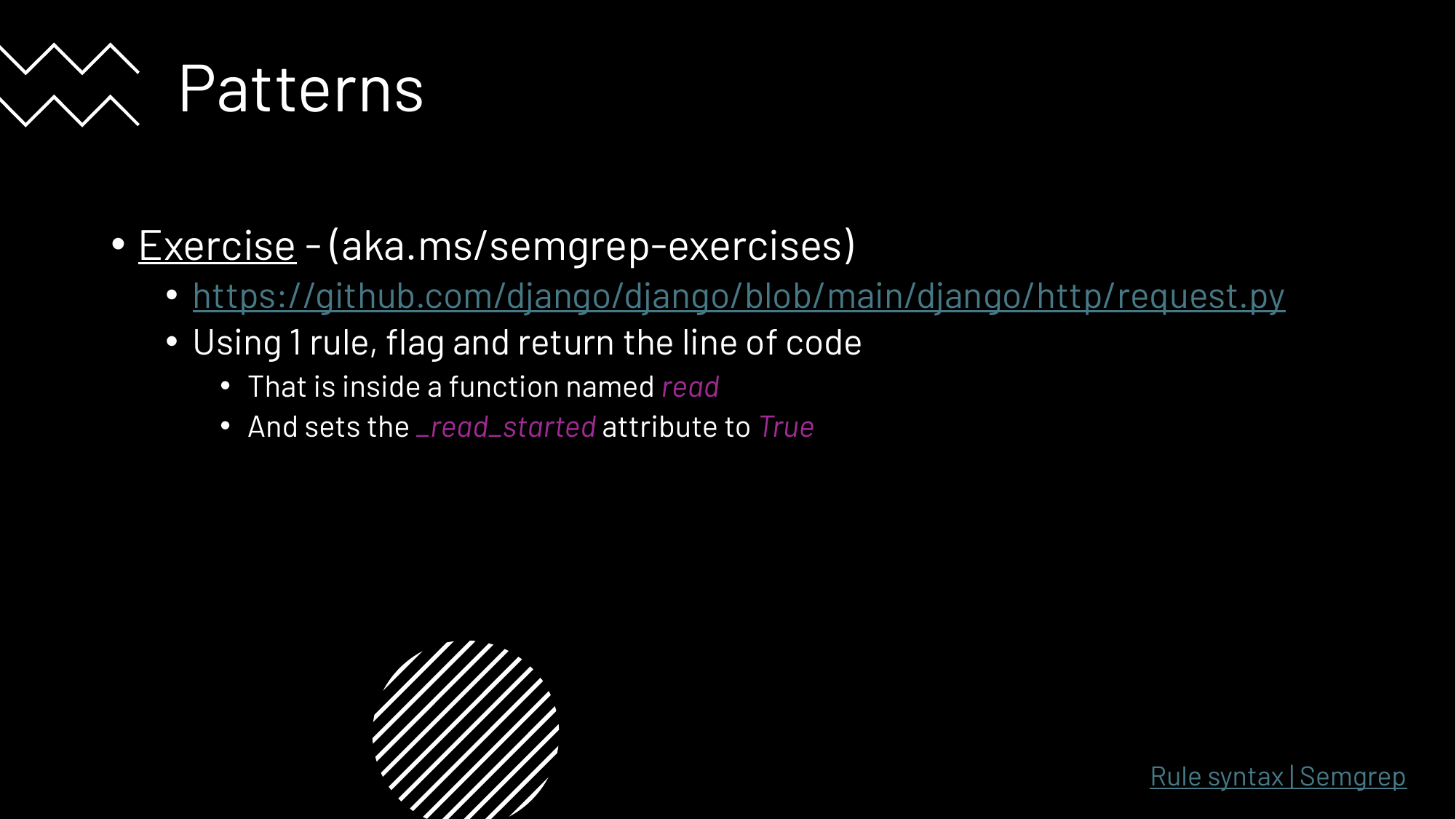

# Patterns

Exercise - (aka.ms/semgrep-exercises)
https://github.com/django/django/blob/main/django/http/request.py
Using 1 rule, flag and return the line of code
That is inside a function named read
And sets the _read_started attribute to True

Rule syntax | Semgrep